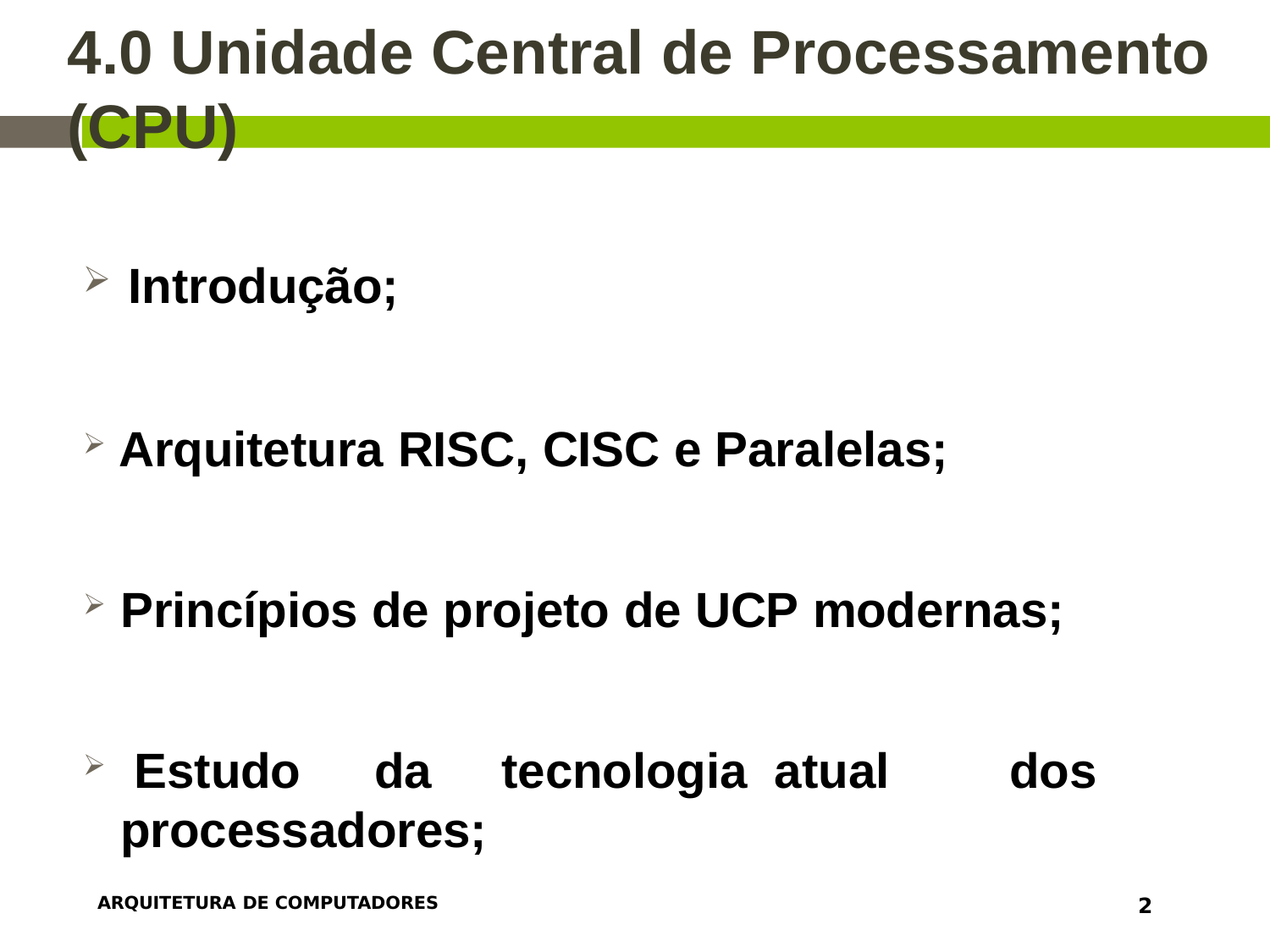

# 4.0 Unidade Central de Processamento (CPU)

Introdução;

Arquitetura RISC, CISC e Paralelas;

Princípios de projeto de UCP modernas;

 Estudo	da	tecnologia  atual	dos  processadores;
ARQUITETURA DE COMPUTADORES
2